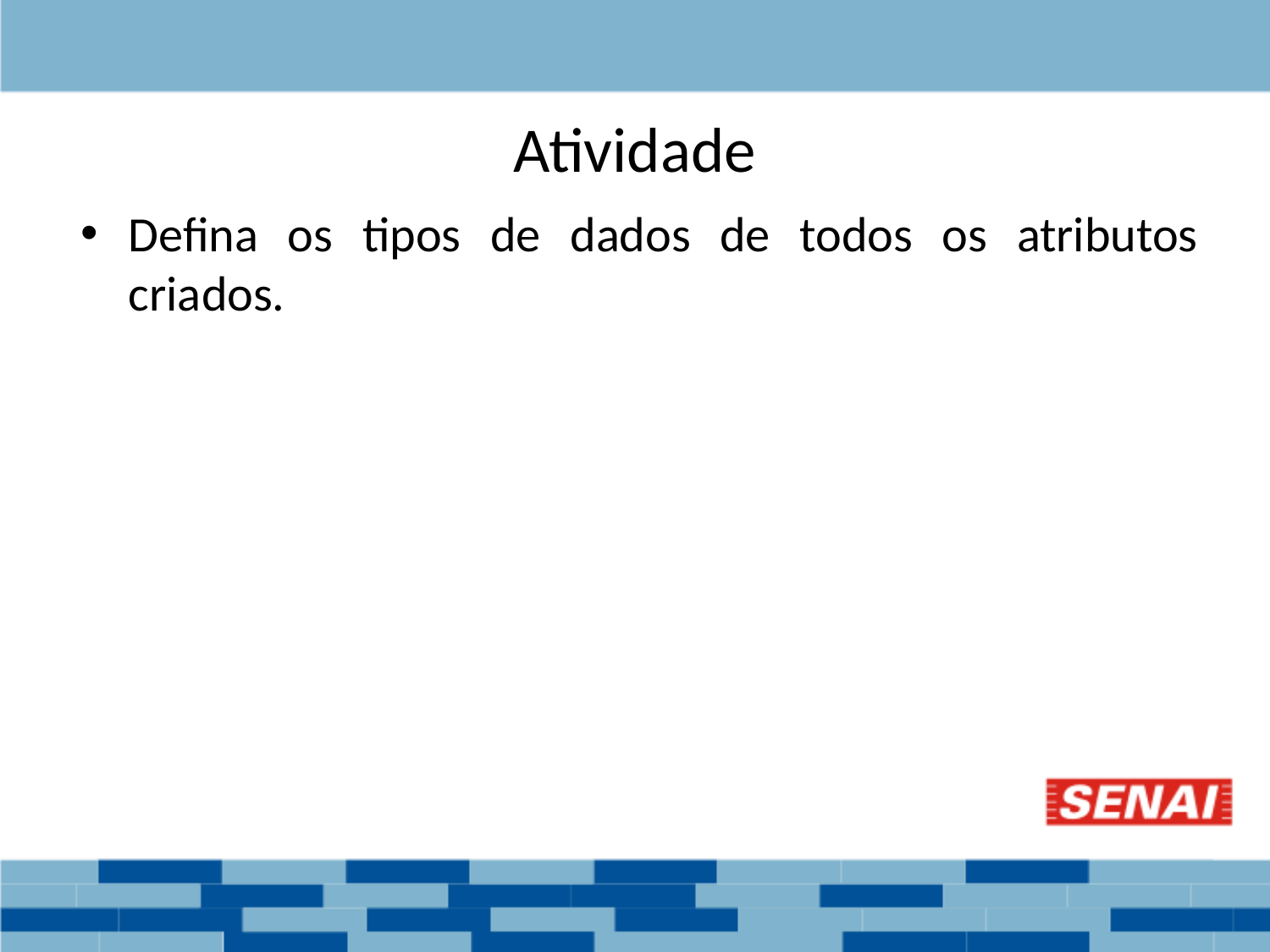

# Atividade
Defina os tipos de dados de todos os atributos criados.